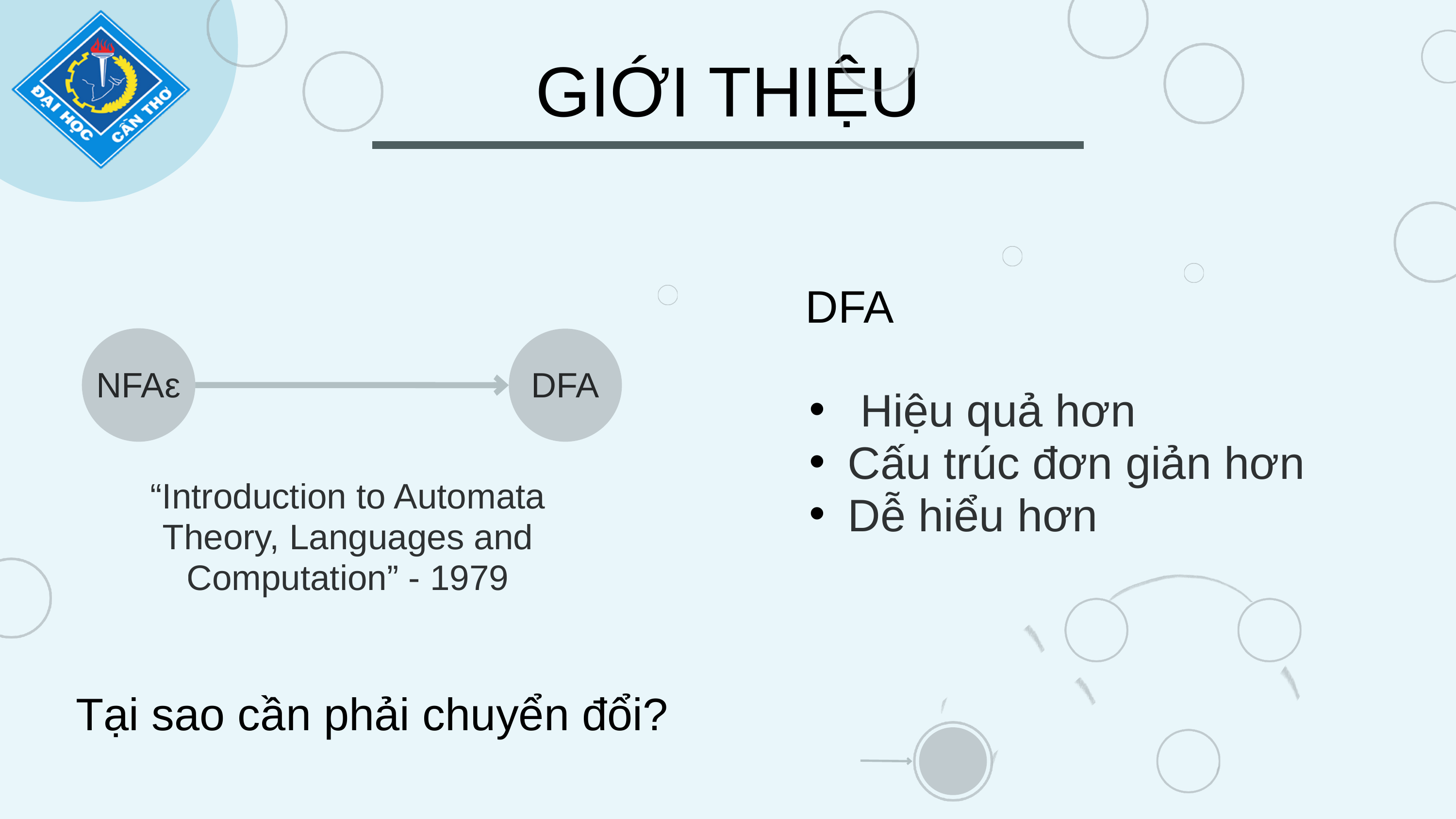

GIỚI THIỆU

DFA

NFAԑ
DFA
 Hiệu quả hơn
Cấu trúc đơn giản hơn
Dễ hiểu hơn

“Introduction to Automata Theory, Languages and Computation” - 1979

Tại sao cần phải chuyển đổi?